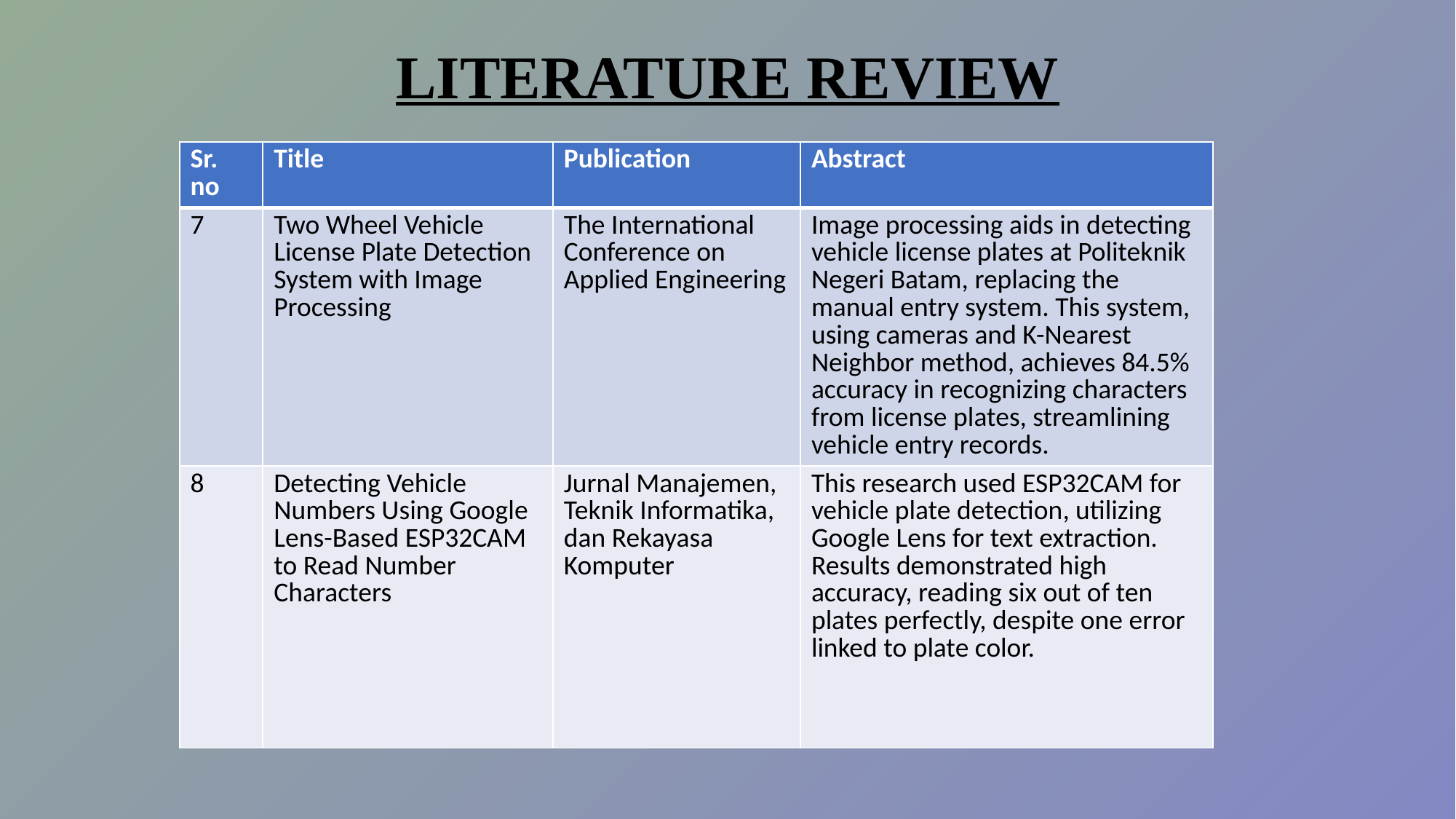

# LITERATURE REVIEW
| Sr. no | Title | Publication | Abstract |
| --- | --- | --- | --- |
| 7 | Two Wheel Vehicle License Plate Detection System with Image Processing | The International Conference on Applied Engineering | Image processing aids in detecting vehicle license plates at Politeknik Negeri Batam, replacing the manual entry system. This system, using cameras and K-Nearest Neighbor method, achieves 84.5% accuracy in recognizing characters from license plates, streamlining vehicle entry records. |
| 8 | Detecting Vehicle Numbers Using Google Lens-Based ESP32CAM to Read Number Characters | Jurnal Manajemen, Teknik Informatika, dan Rekayasa Komputer | This research used ESP32CAM for vehicle plate detection, utilizing Google Lens for text extraction. Results demonstrated high accuracy, reading six out of ten plates perfectly, despite one error linked to plate color. |